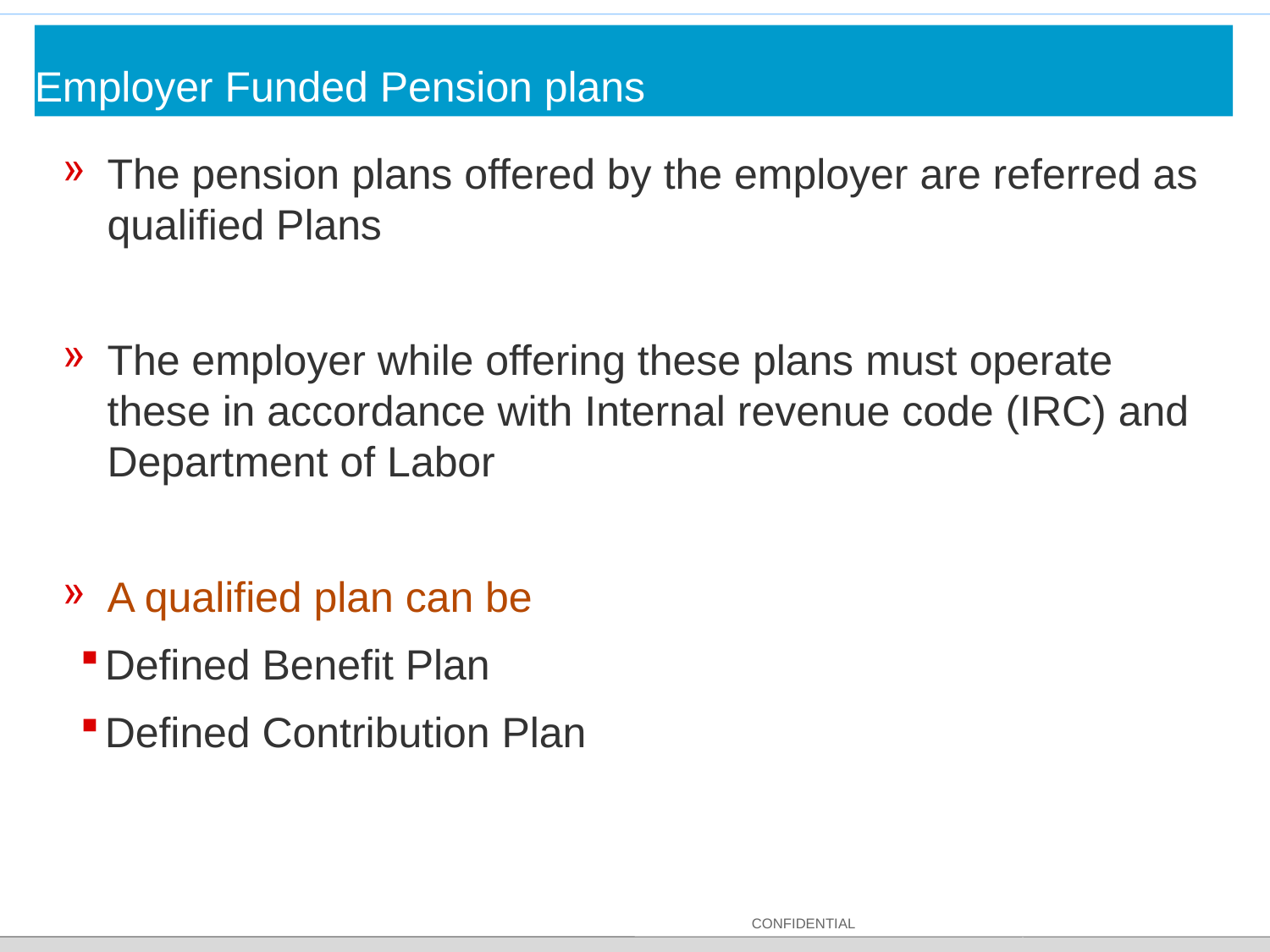

# Employer Funded Pension plans
The pension plans offered by the employer are referred as qualified Plans

The employer while offering these plans must operate these in accordance with Internal revenue code (IRC) and Department of Labor

A qualified plan can be
Defined Benefit Plan
Defined Contribution Plan
CONFIDENTIAL